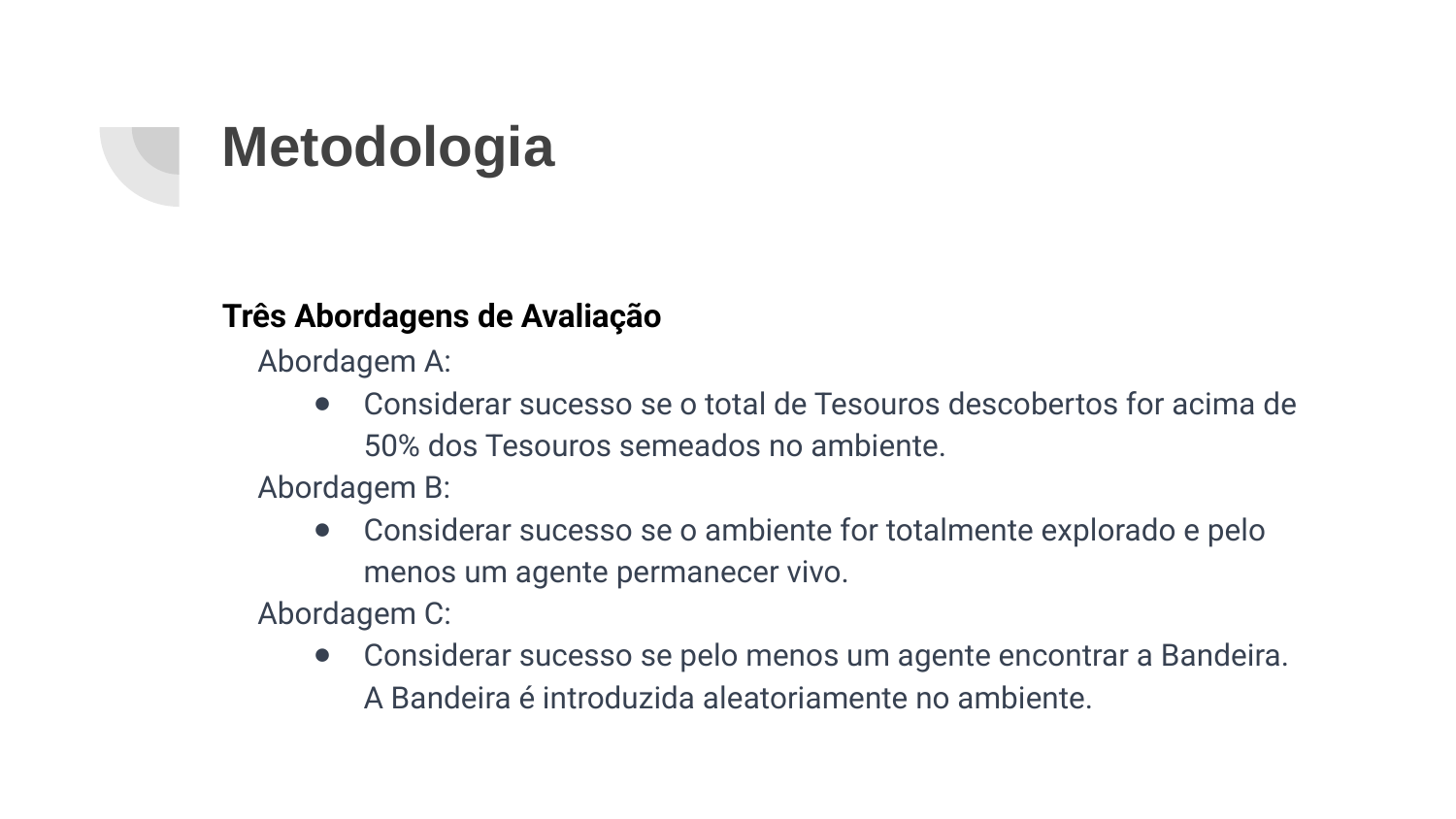

# Metodologia
Três Abordagens de Avaliação
Abordagem A:
Considerar sucesso se o total de Tesouros descobertos for acima de 50% dos Tesouros semeados no ambiente.
Abordagem B:
Considerar sucesso se o ambiente for totalmente explorado e pelo menos um agente permanecer vivo.
Abordagem C:
Considerar sucesso se pelo menos um agente encontrar a Bandeira. A Bandeira é introduzida aleatoriamente no ambiente.